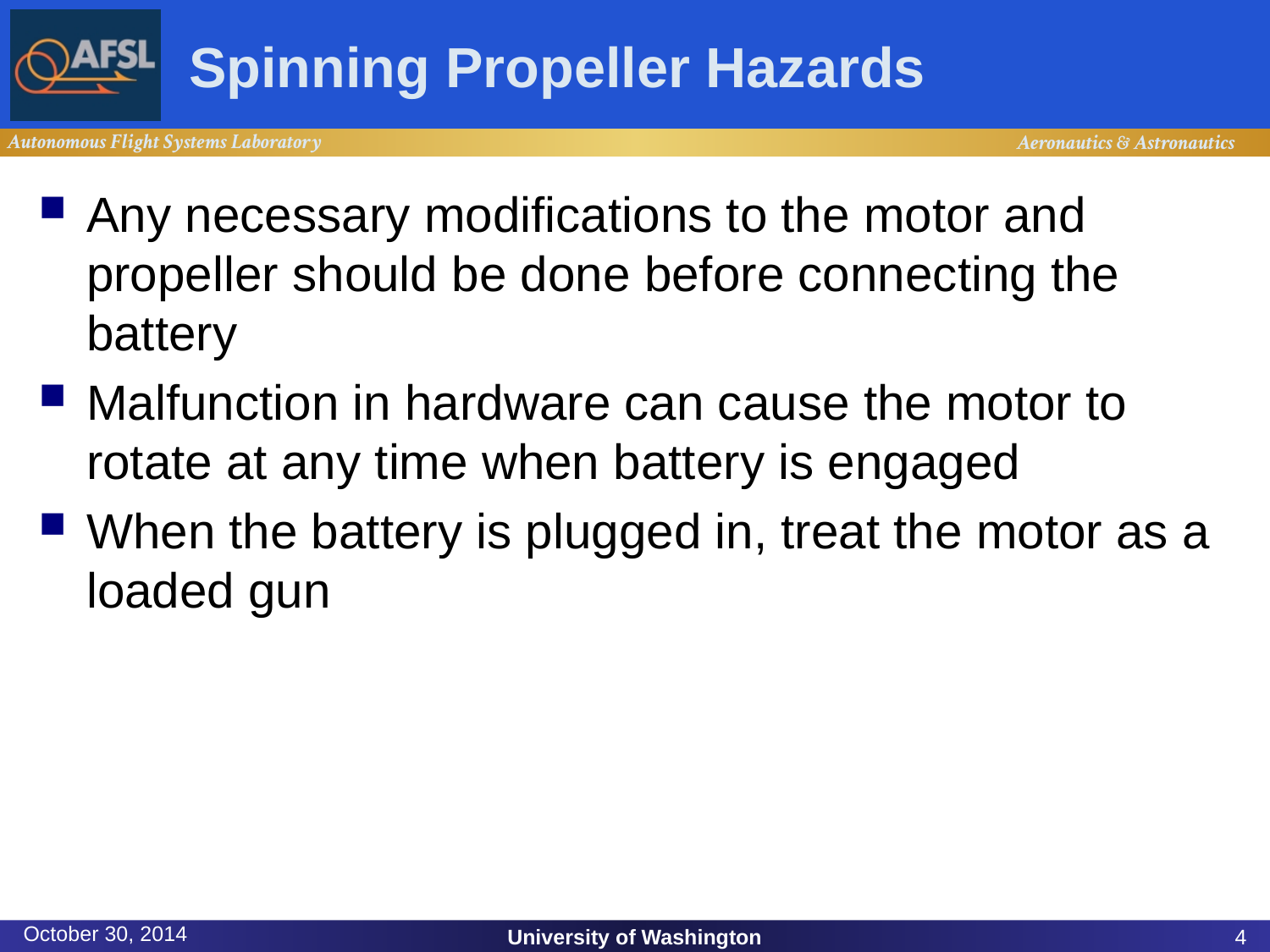

# Spinning Propeller Hazards
Any necessary modifications to the motor and propeller should be done before connecting the battery
Malfunction in hardware can cause the motor to rotate at any time when battery is engaged
When the battery is plugged in, treat the motor as a loaded gun
October 30, 2014
University of Washington
4